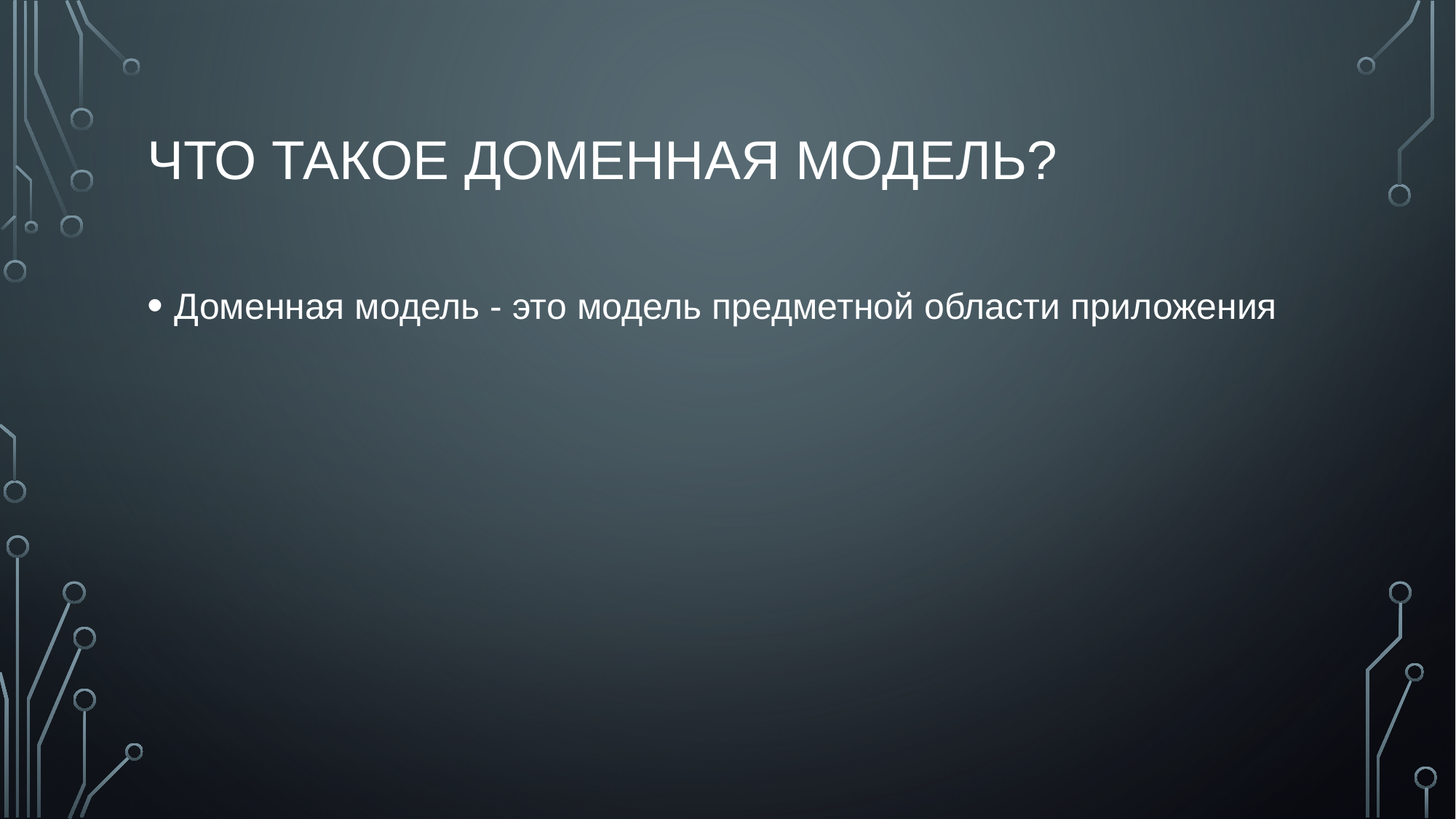

# ЧТО ТАКОЕ ДОМЕННАЯ МОДЕЛЬ?
Доменная модель - это модель предметной области приложения